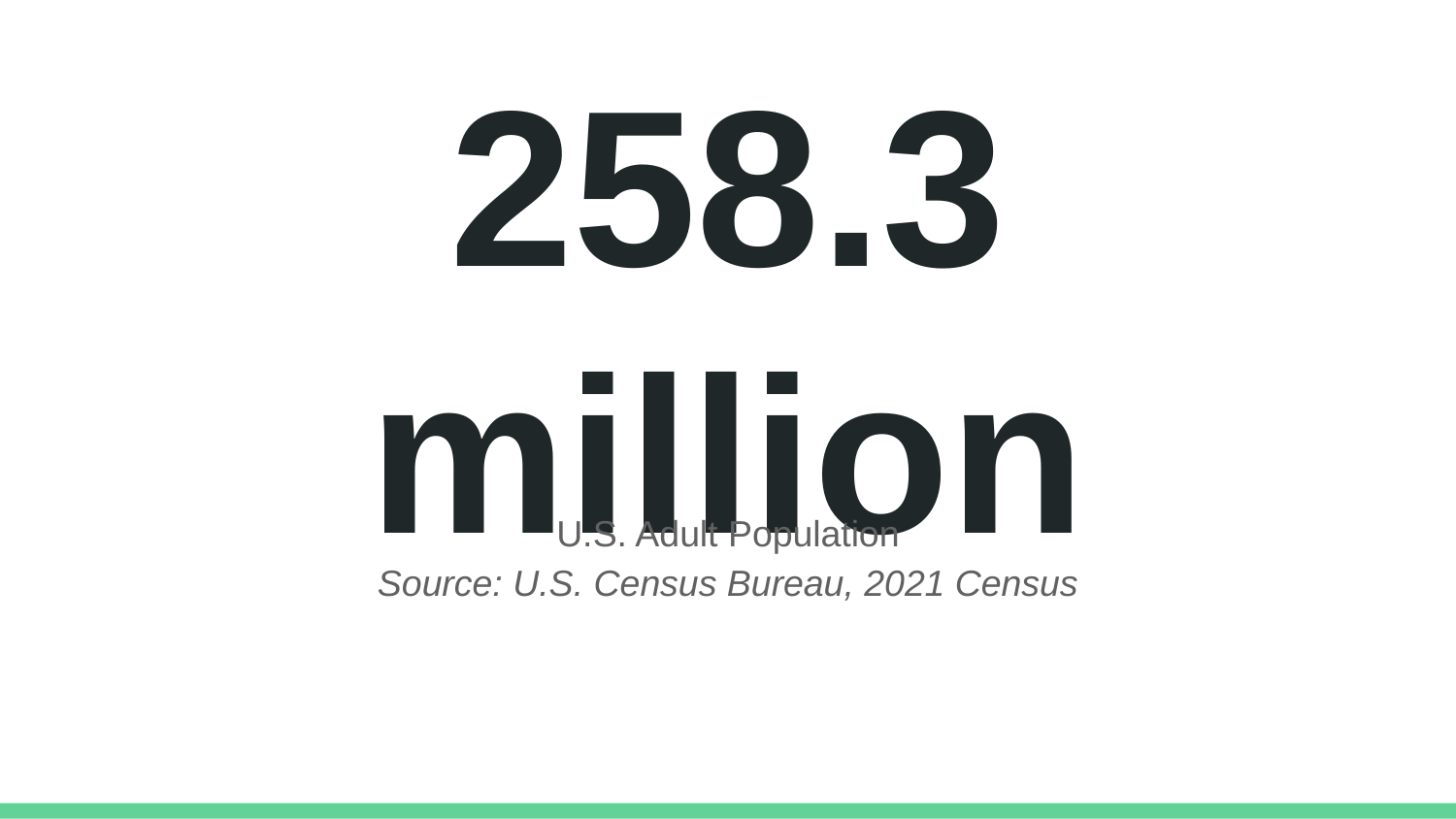

# 258.3 million
U.S. Adult Population
Source: U.S. Census Bureau, 2021 Census